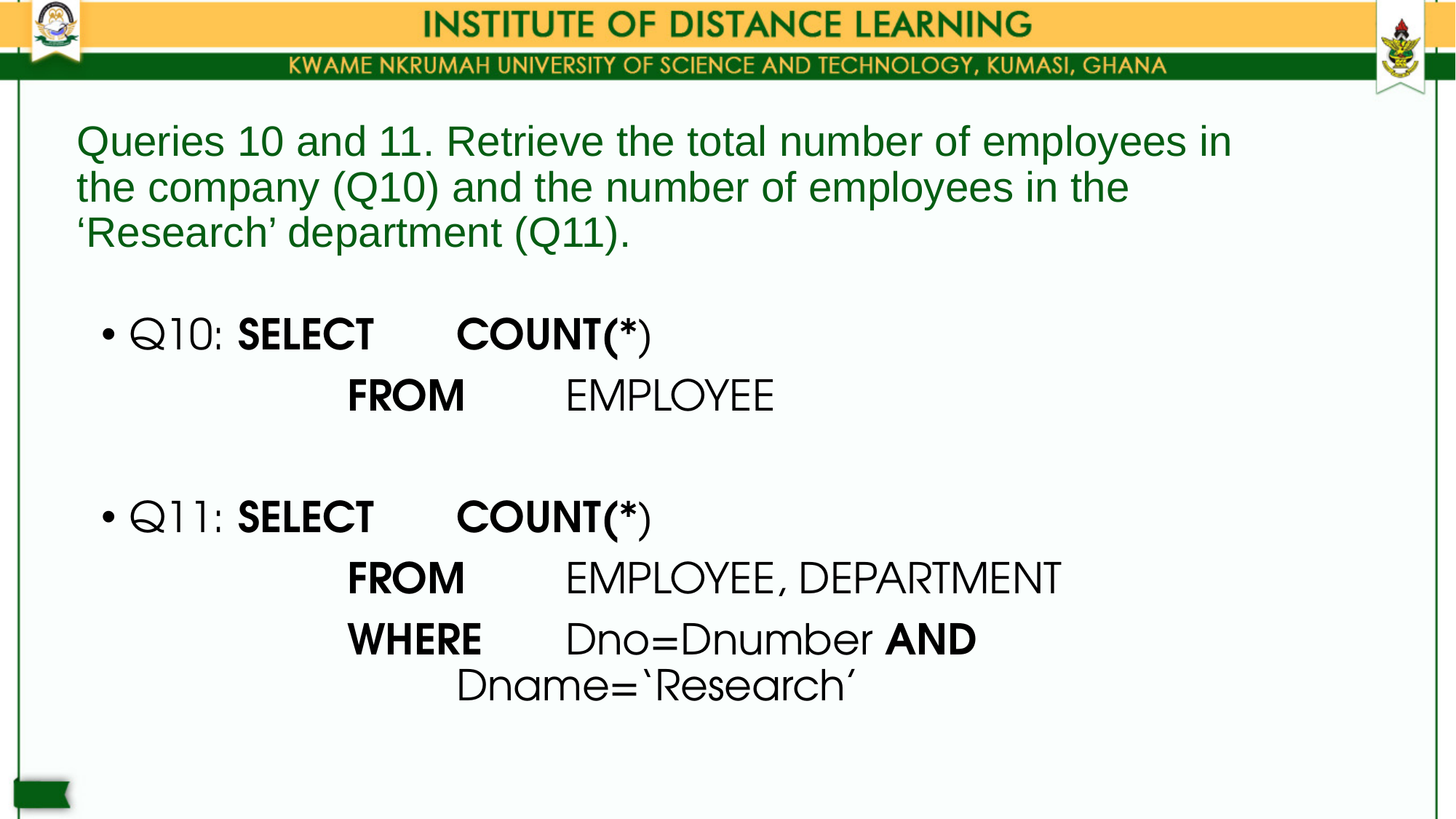

# Queries 10 and 11. Retrieve the total number of employees in the company (Q10) and the number of employees in the ‘Research’ department (Q11).
Q10:	SELECT	COUNT(*)
			FROM	EMPLOYEE

Q11:	SELECT	COUNT(*)
			FROM	EMPLOYEE, DEPARTMENT
			WHERE	Dno=Dnumber AND 						Dname=‘Research’